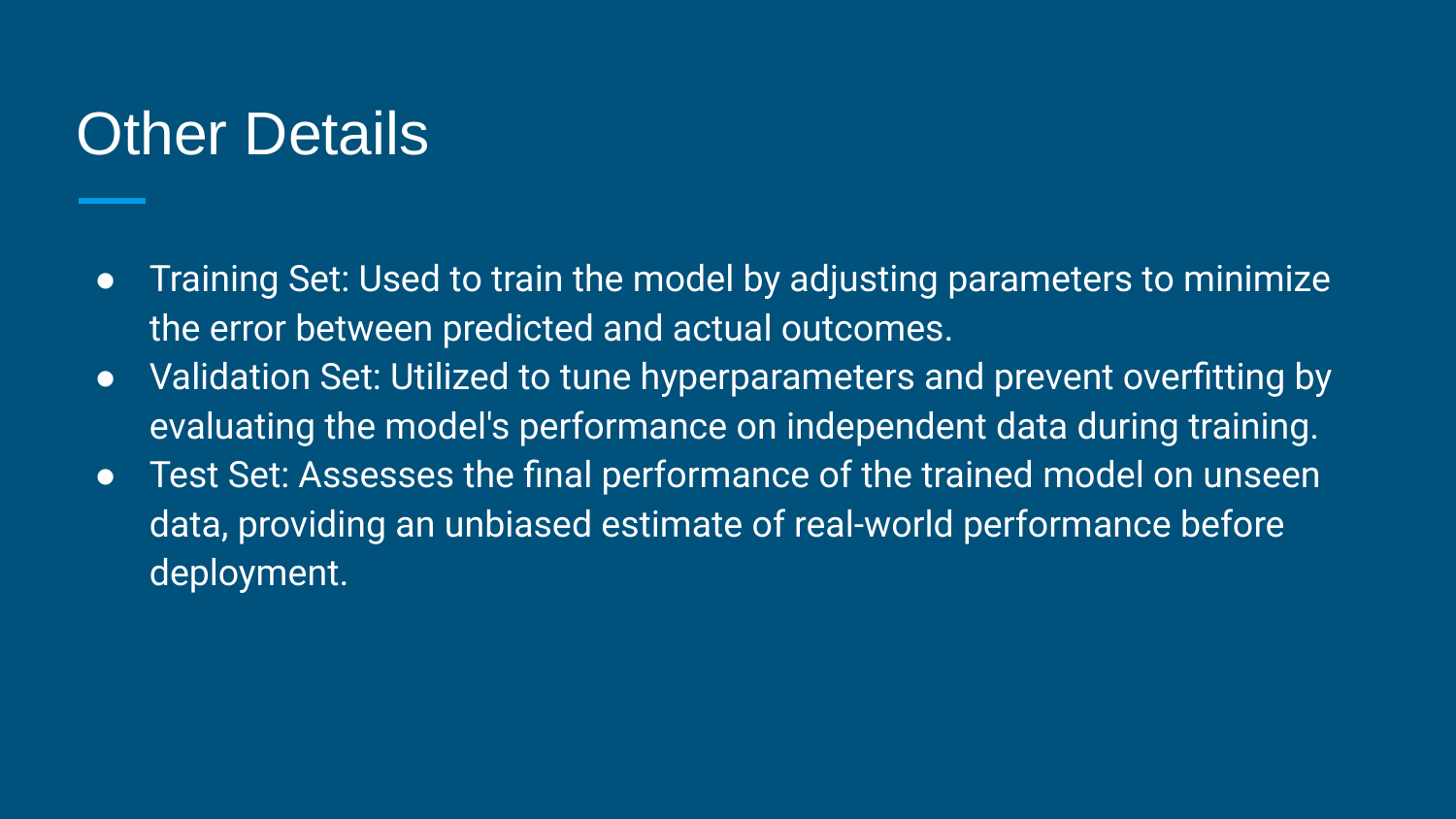

# Other Details
Training Set: Used to train the model by adjusting parameters to minimize the error between predicted and actual outcomes.
Validation Set: Utilized to tune hyperparameters and prevent overfitting by evaluating the model's performance on independent data during training.
Test Set: Assesses the final performance of the trained model on unseen data, providing an unbiased estimate of real-world performance before deployment.